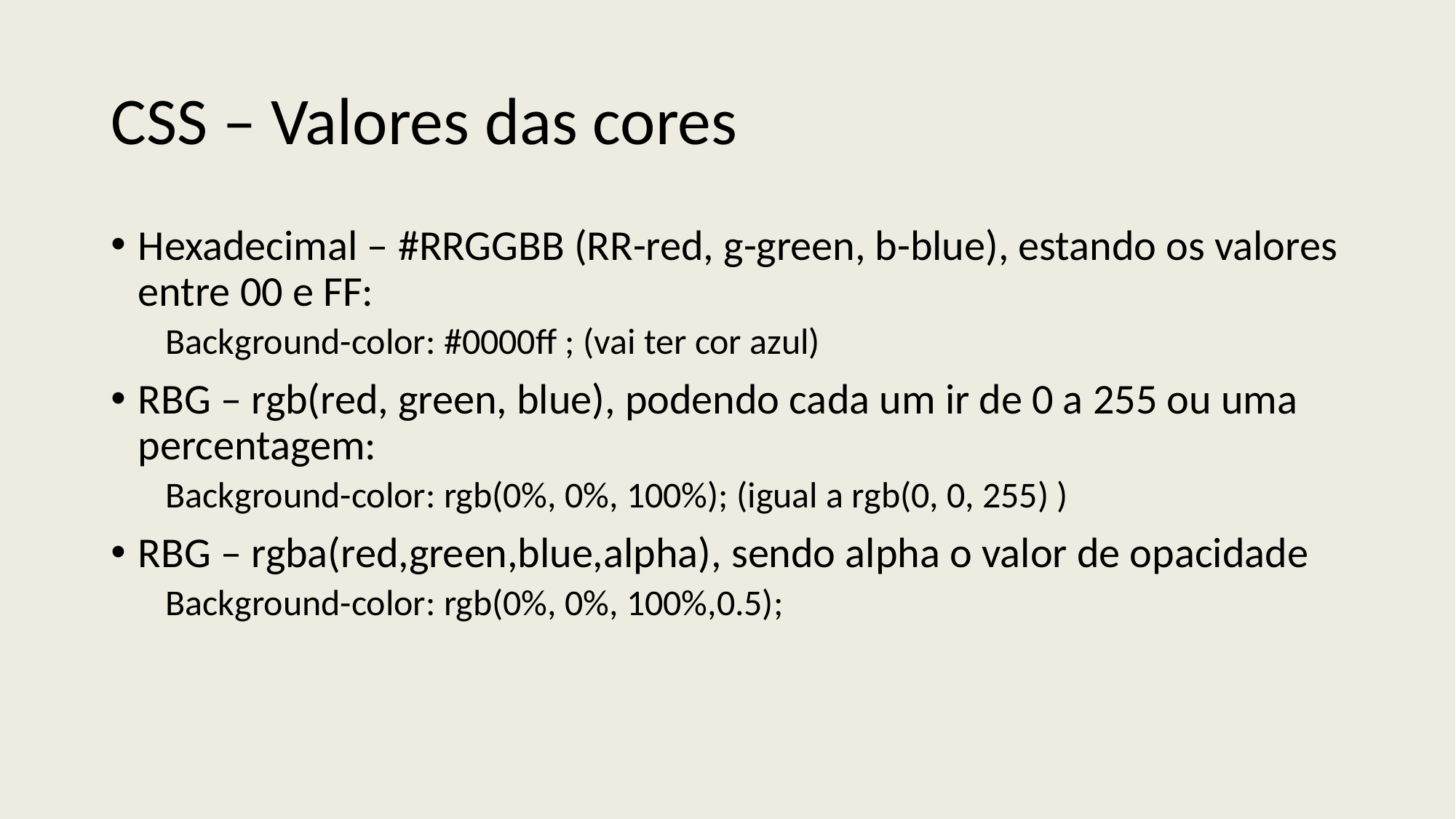

# CSS – Valores das cores
Hexadecimal – #RRGGBB (RR-red, g-green, b-blue), estando os valores entre 00 e FF:
Background-color: #0000ff ; (vai ter cor azul)
RBG – rgb(red, green, blue), podendo cada um ir de 0 a 255 ou uma percentagem:
Background-color: rgb(0%, 0%, 100%); (igual a rgb(0, 0, 255) )
RBG – rgba(red,green,blue,alpha), sendo alpha o valor de opacidade
Background-color: rgb(0%, 0%, 100%,0.5);